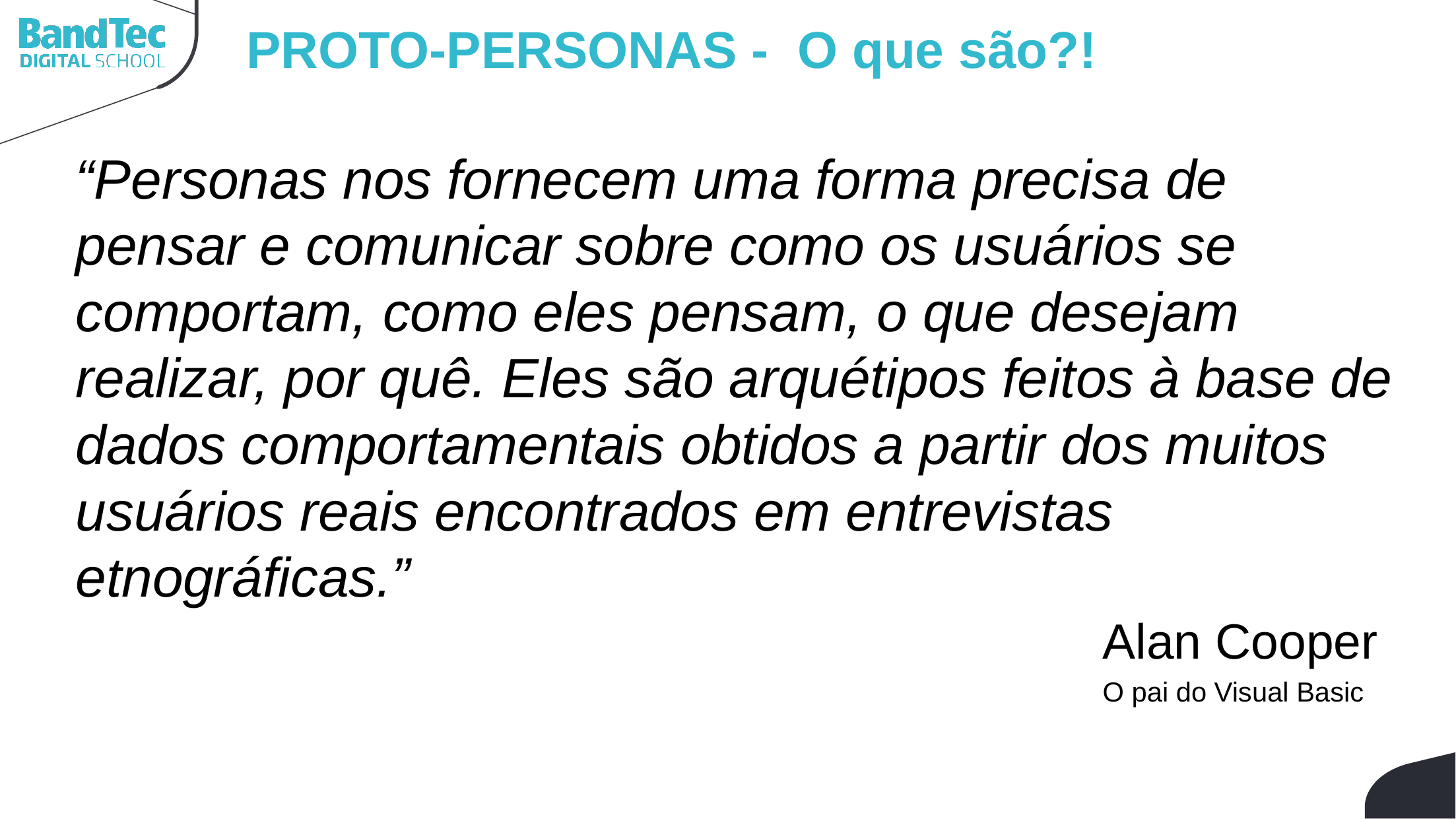

PROTO-PERSONAS -  O que são?!
“Personas nos fornecem uma forma precisa de pensar e comunicar sobre como os usuários se comportam, como eles pensam, o que desejam realizar, por quê. Eles são arquétipos feitos à base de dados comportamentais obtidos a partir dos muitos usuários reais encontrados em entrevistas etnográficas.”

Alan Cooper
O pai do Visual Basic

5